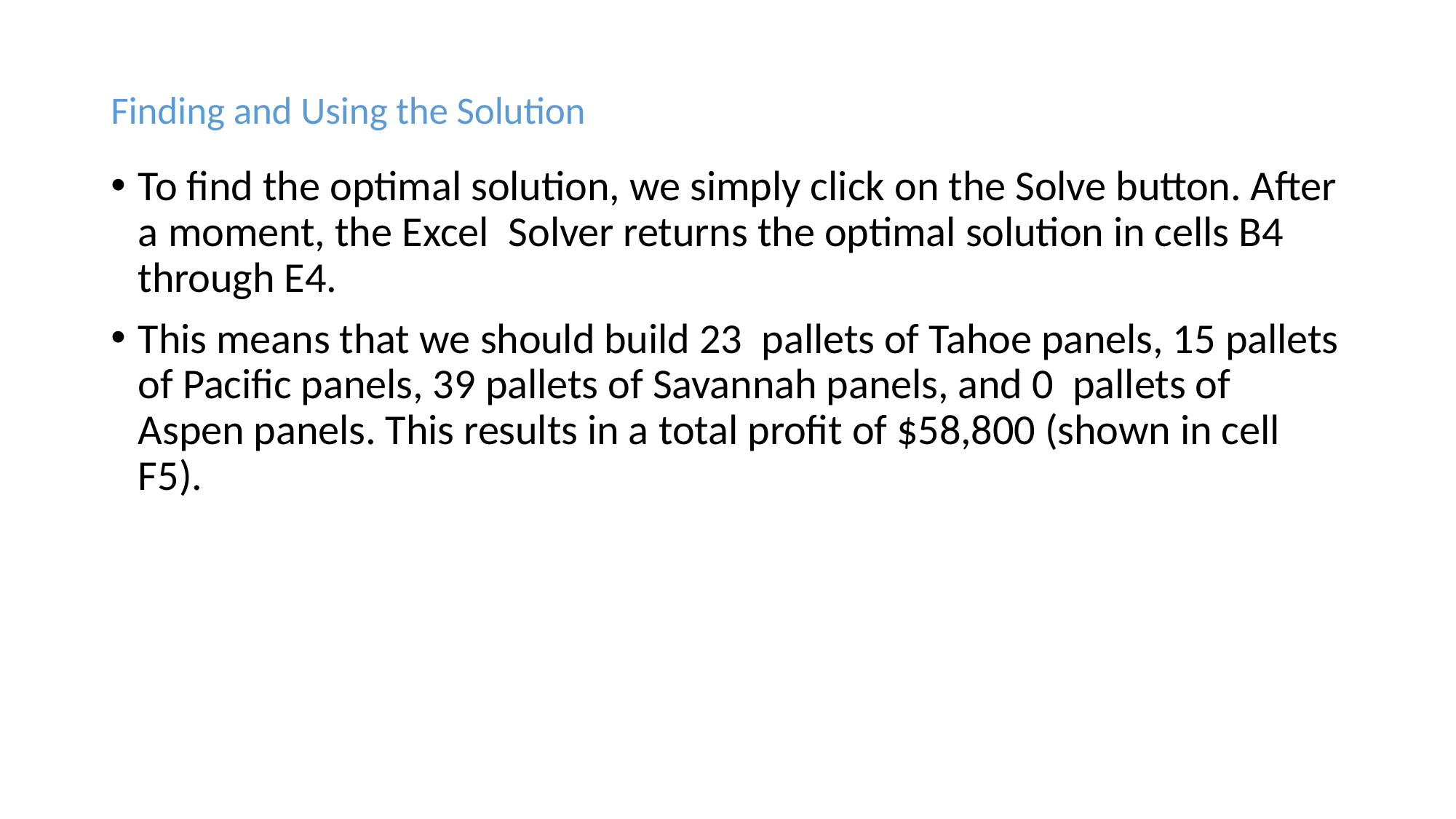

# Finding and Using the Solution

To find the optimal solution, we simply click on the Solve button. After a moment, the Excel  Solver returns the optimal solution in cells B4 through E4.
This means that we should build 23  pallets of Tahoe panels, 15 pallets of Pacific panels, 39 pallets of Savannah panels, and 0  pallets of Aspen panels. This results in a total profit of $58,800 (shown in cell F5).